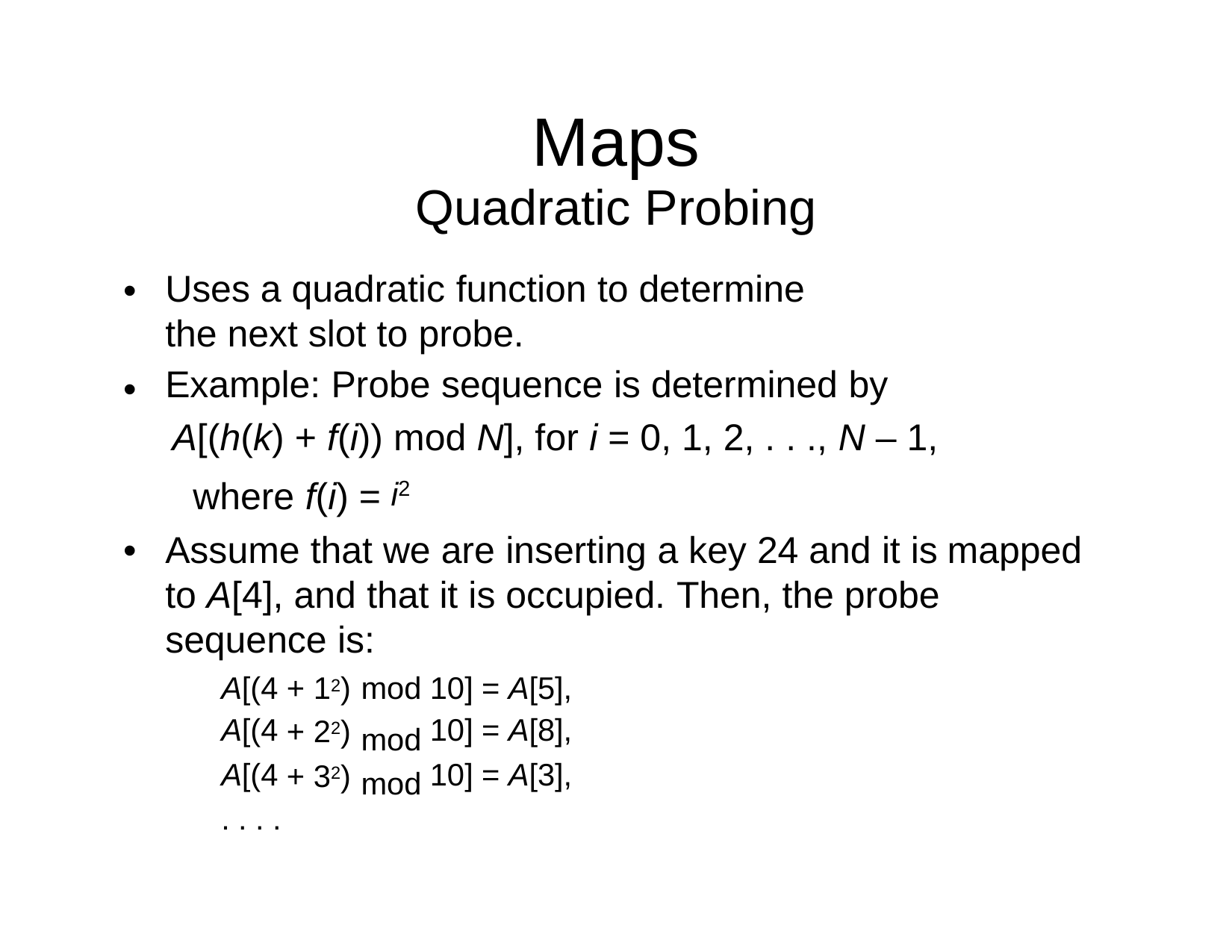

Maps
Quadratic Probing
Uses a quadratic function to determine the next slot to probe.
Example: Probe sequence is determined by
A[(h(k) + f(i)) mod N], for i = 0, 1, 2, . . ., N – 1,
•
•
i2
where f(i) =
•
Assume that we are inserting a key 24 and it is
to A[4], and that it is occupied. Then, the probe sequence is:
mapped
+ 12)
+ 22)
+ 32)
A[(4
A[(4
A[(4
. . . .
mod
mod mod
10]
10]
10]
=
=
=
A[5],
A[8],
A[3],